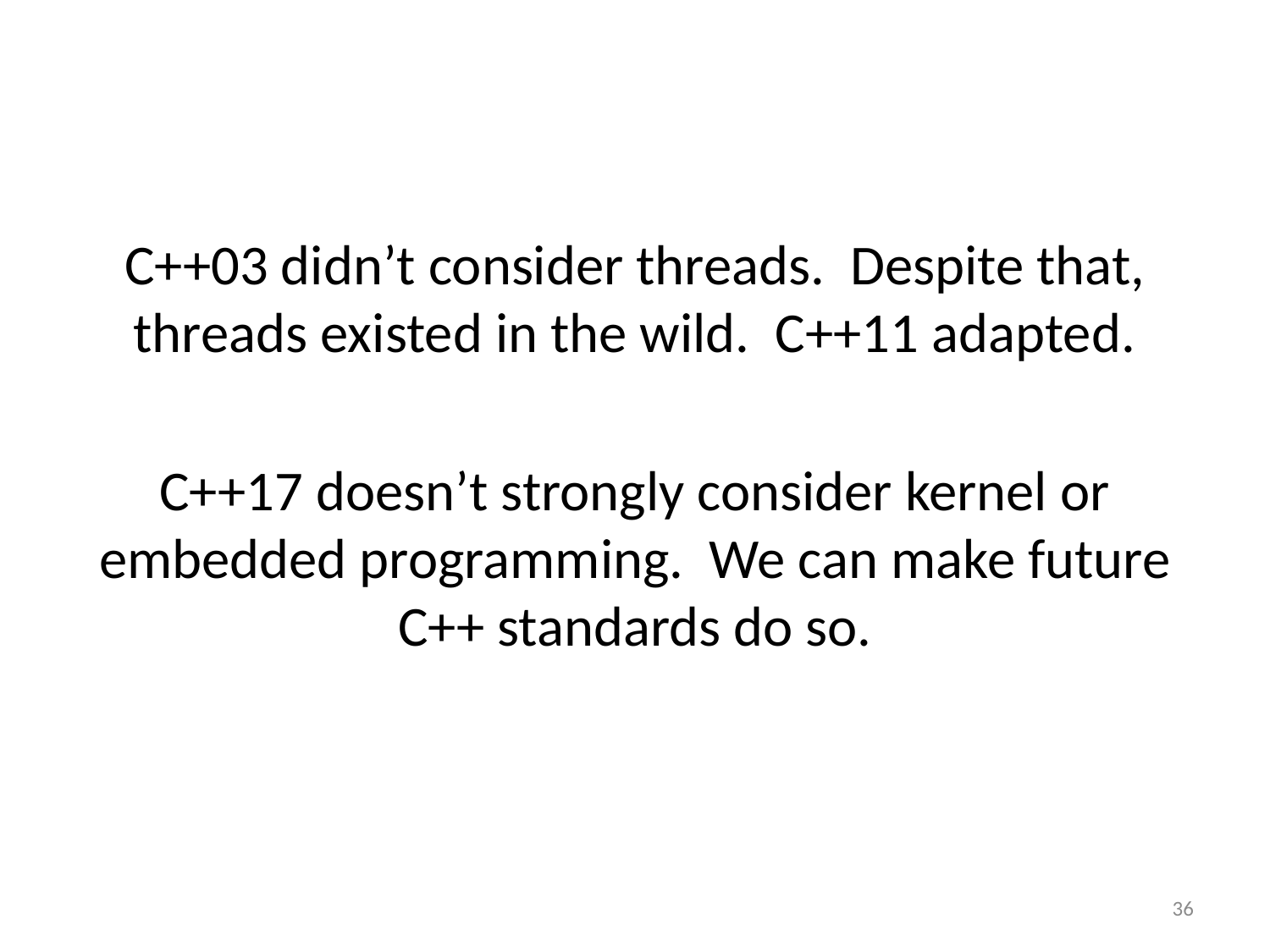

#
C++03 didn’t consider threads.  Despite that, threads existed in the wild.  C++11 adapted.

C++17 doesn’t strongly consider kernel or embedded programming.  We can make future C++ standards do so.
36